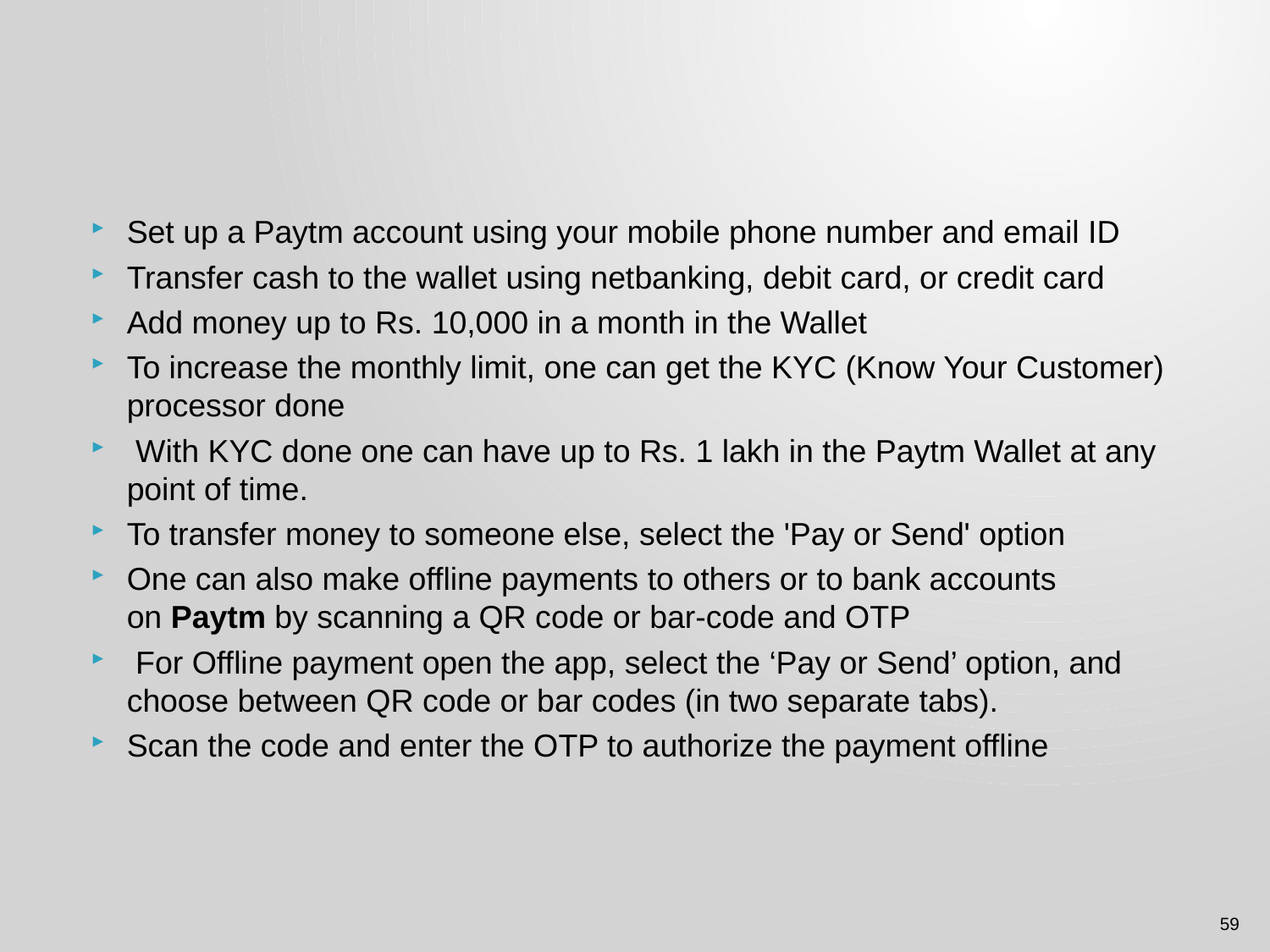

#
Set up a Paytm account using your mobile phone number and email ID
Transfer cash to the wallet using netbanking, debit card, or credit card
Add money up to Rs. 10,000 in a month in the Wallet
To increase the monthly limit, one can get the KYC (Know Your Customer) processor done
 With KYC done one can have up to Rs. 1 lakh in the Paytm Wallet at any point of time.
To transfer money to someone else, select the 'Pay or Send' option
One can also make offline payments to others or to bank accounts on Paytm by scanning a QR code or bar-code and OTP
 For Offline payment open the app, select the ‘Pay or Send’ option, and choose between QR code or bar codes (in two separate tabs).
Scan the code and enter the OTP to authorize the payment offline
59